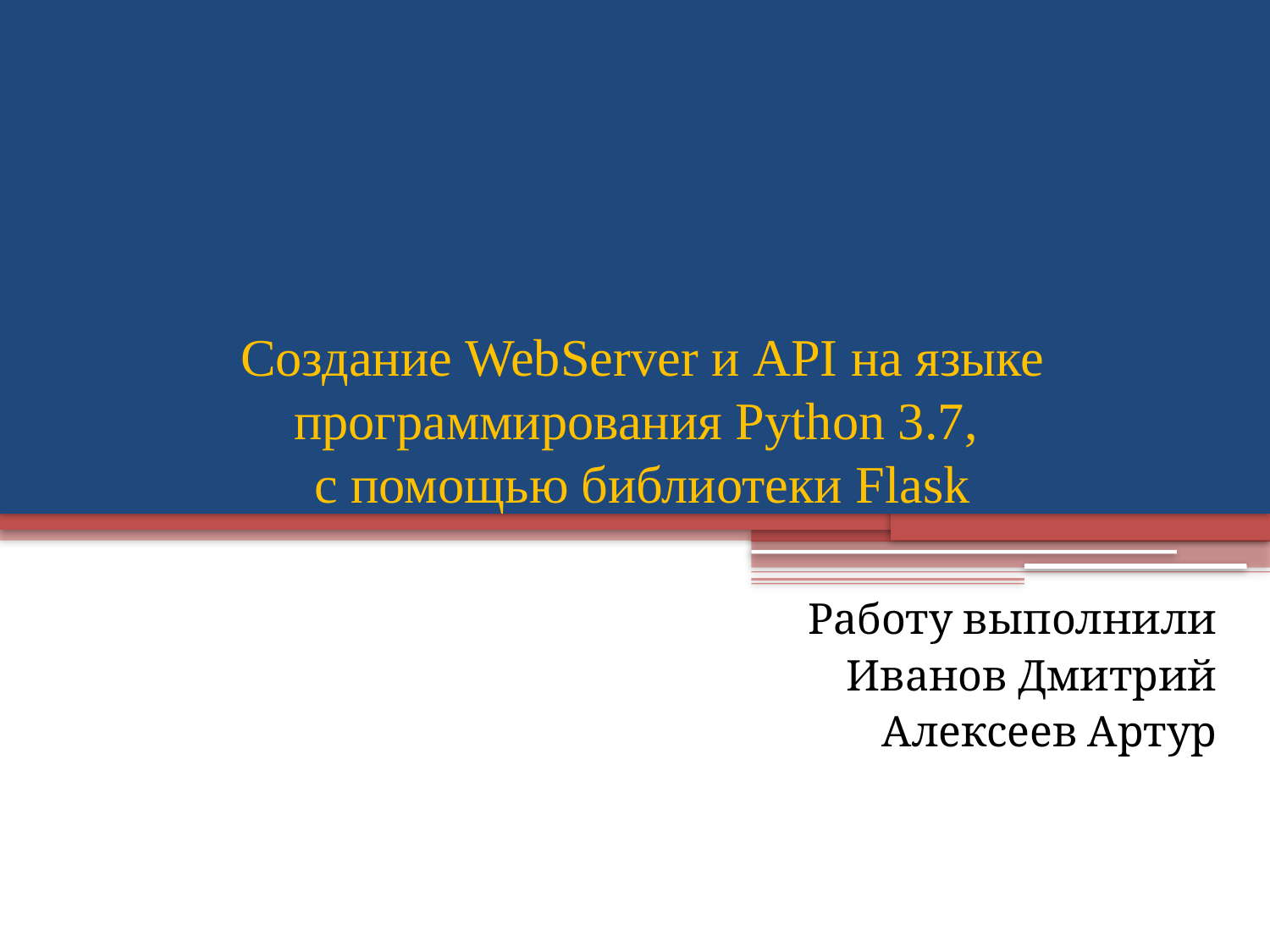

# Создание WebServer и API на языке программирования Python 3.7, с помощью библиотеки Flask
Работу выполнили
Иванов Дмитрий
Алексеев Артур